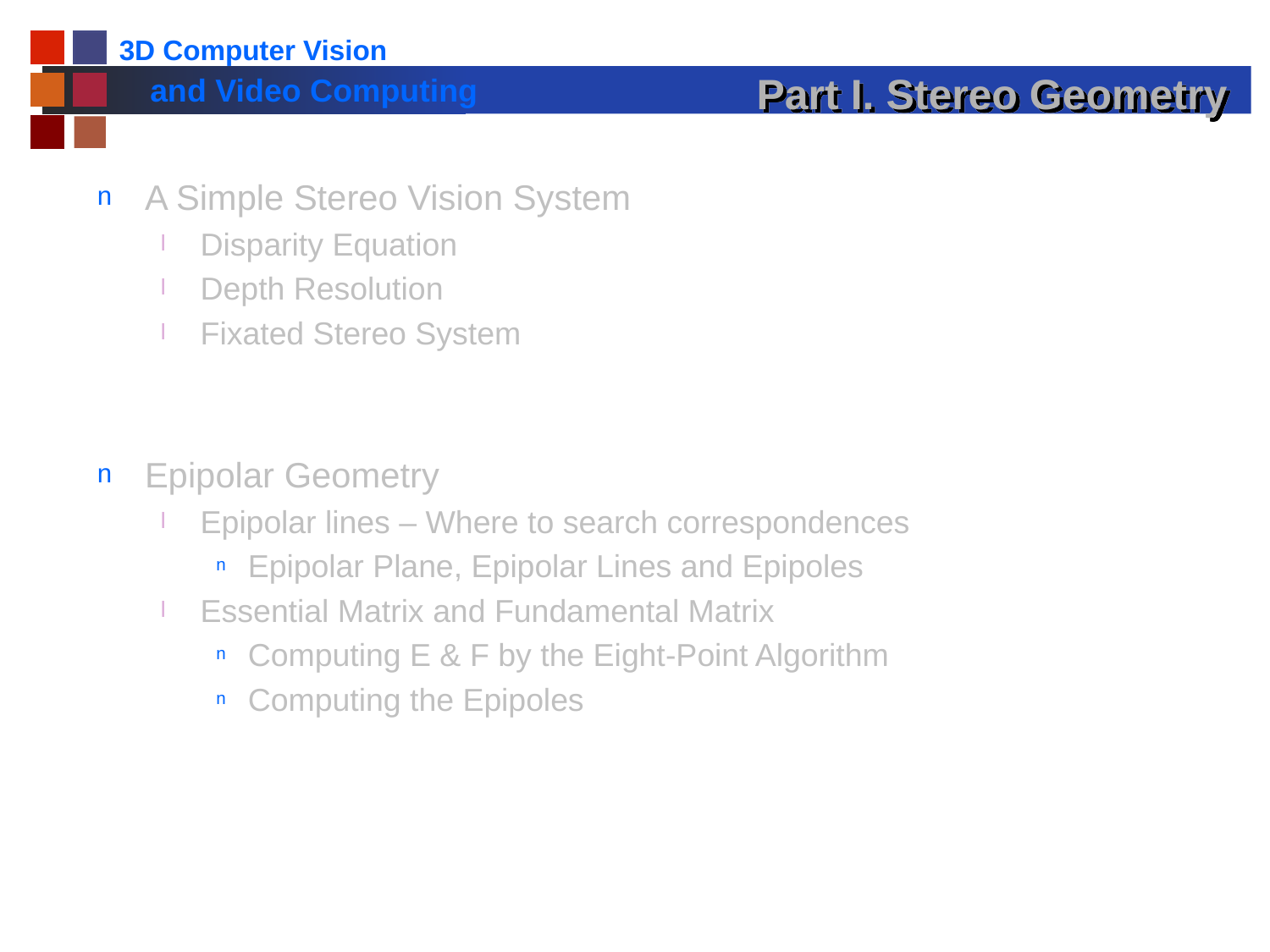

# Part I. Stereo Geometry
A Simple Stereo Vision System
Disparity Equation
Depth Resolution
Fixated Stereo System

Epipolar Geometry
Epipolar lines – Where to search correspondences
Epipolar Plane, Epipolar Lines and Epipoles
Essential Matrix and Fundamental Matrix
Computing E & F by the Eight-Point Algorithm
Computing the Epipoles